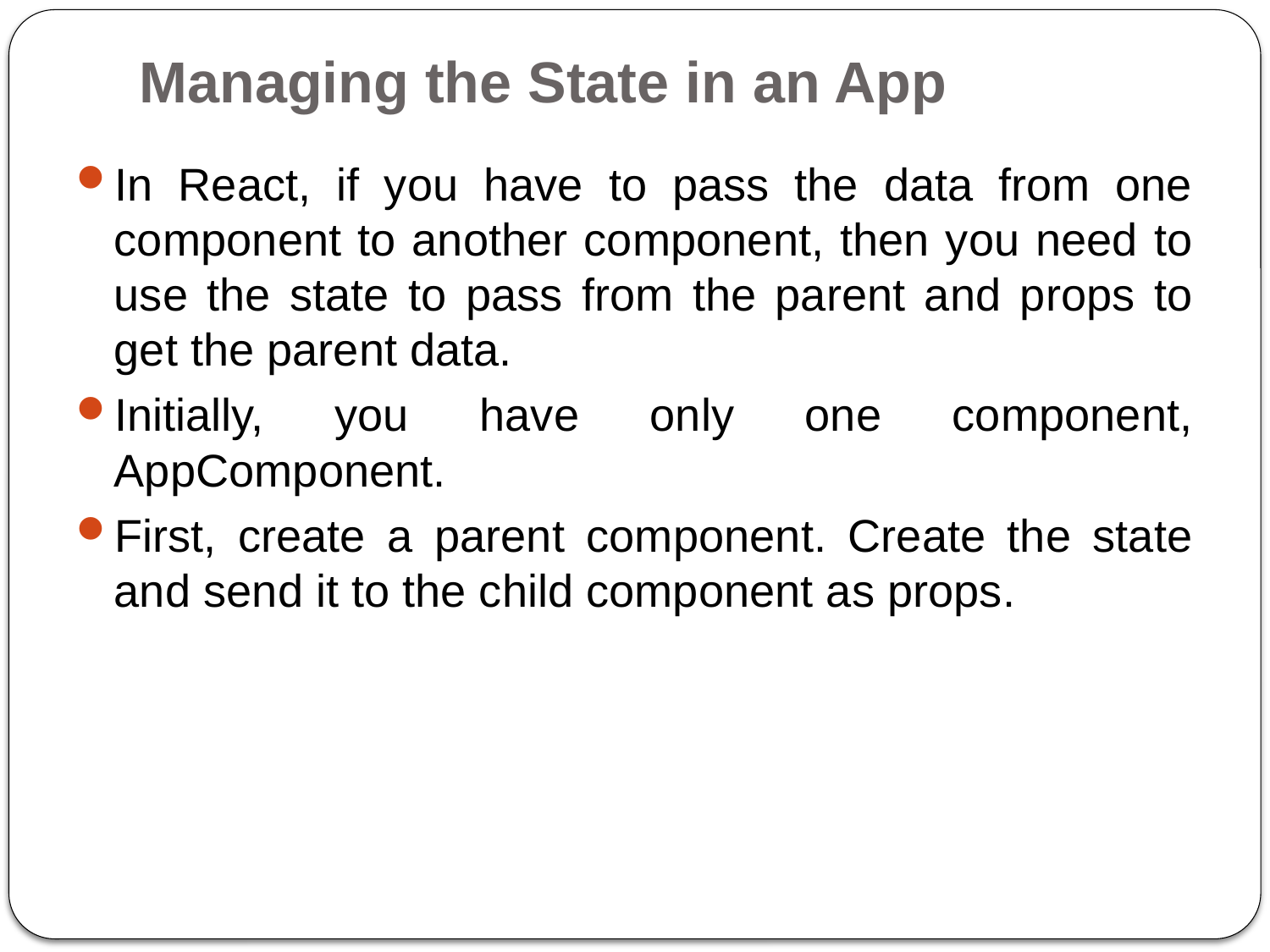

# Managing the State in an App
In React, if you have to pass the data from one component to another component, then you need to use the state to pass from the parent and props to get the parent data.
Initially, you have only one component, AppComponent.
First, create a parent component. Create the state and send it to the child component as props.